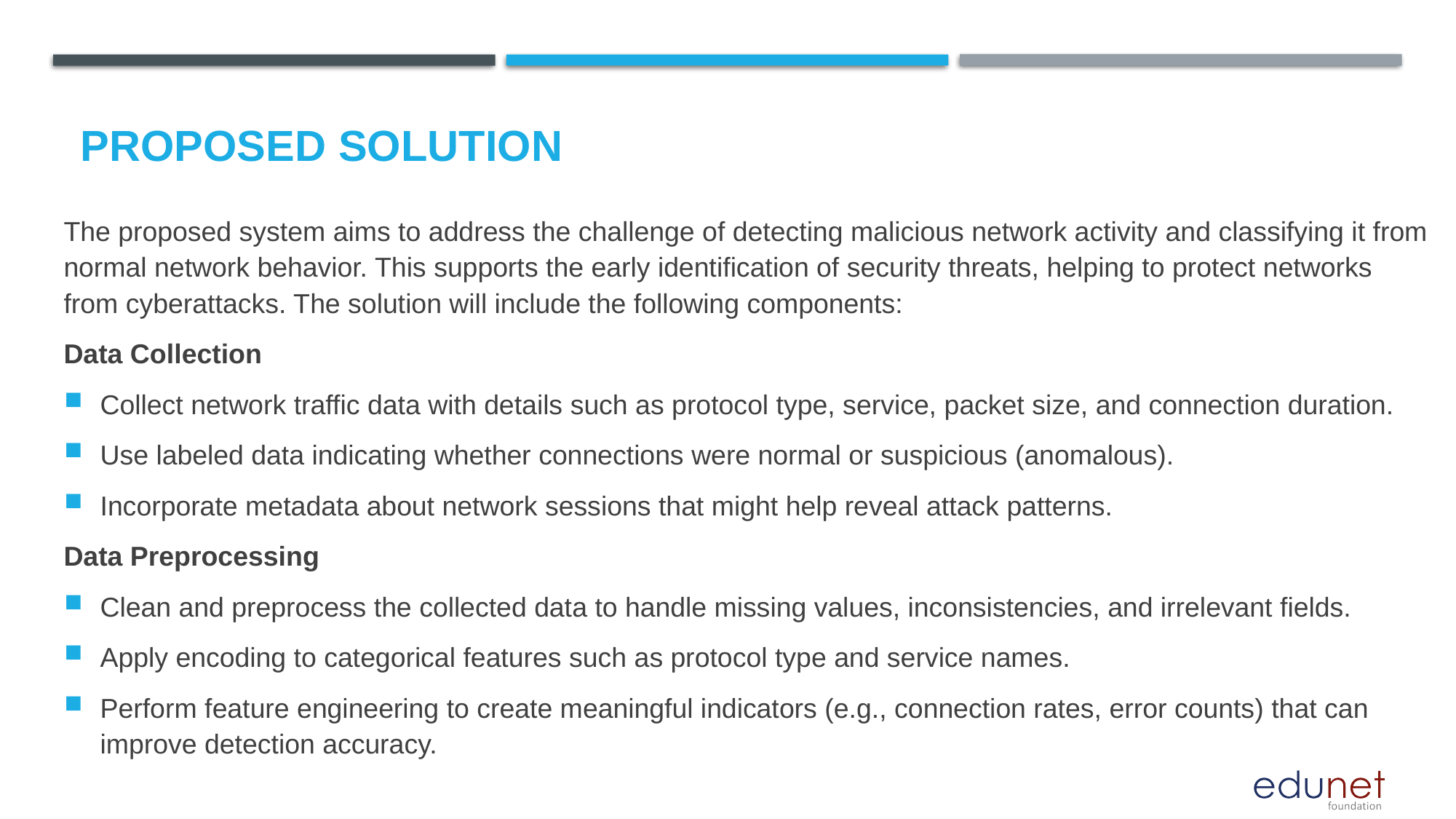

# Proposed Solution
The proposed system aims to address the challenge of detecting malicious network activity and classifying it from normal network behavior. This supports the early identification of security threats, helping to protect networks from cyberattacks. The solution will include the following components:
Data Collection
Collect network traffic data with details such as protocol type, service, packet size, and connection duration.
Use labeled data indicating whether connections were normal or suspicious (anomalous).
Incorporate metadata about network sessions that might help reveal attack patterns.
Data Preprocessing
Clean and preprocess the collected data to handle missing values, inconsistencies, and irrelevant fields.
Apply encoding to categorical features such as protocol type and service names.
Perform feature engineering to create meaningful indicators (e.g., connection rates, error counts) that can improve detection accuracy.